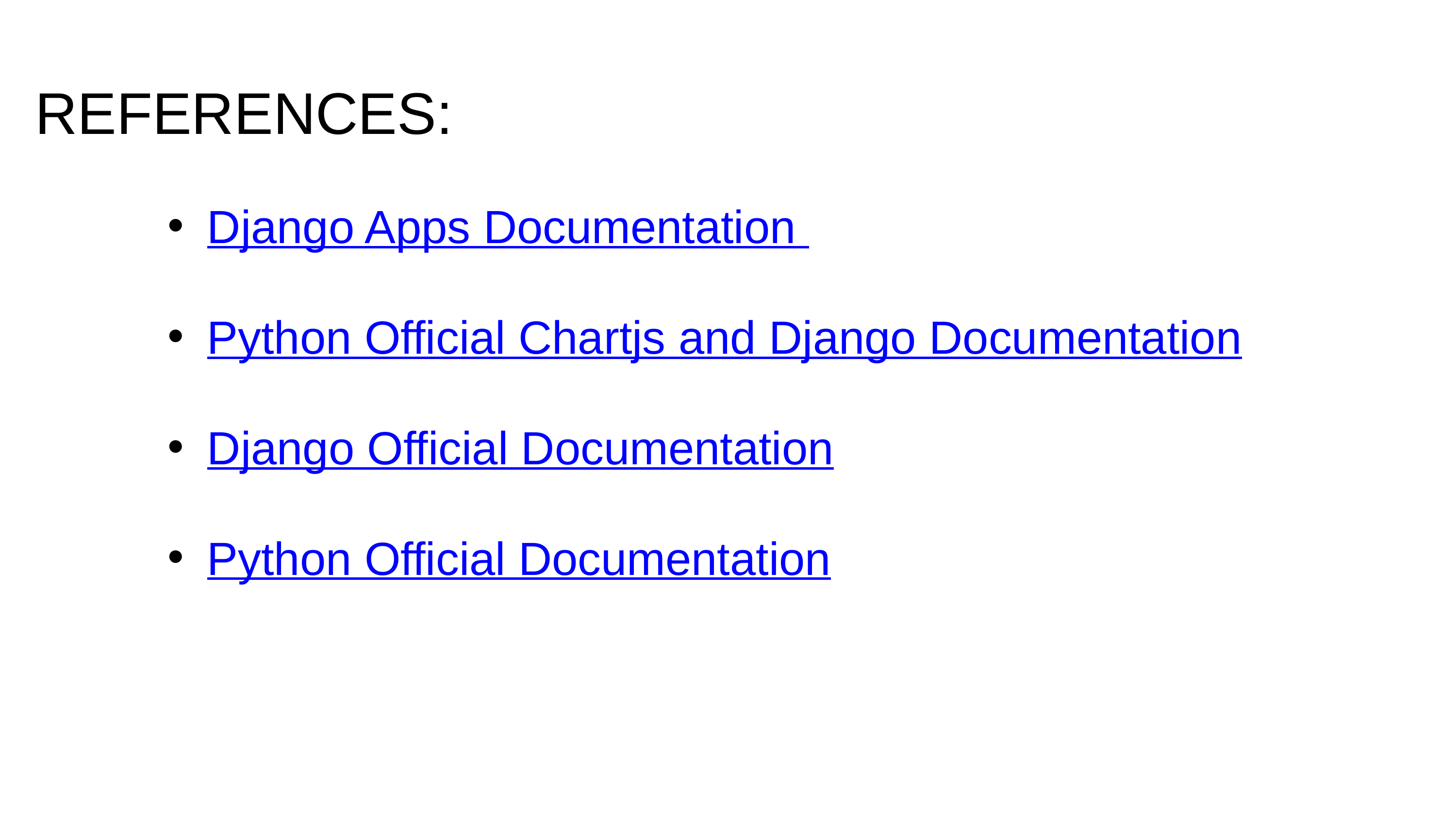

REFERENCES:
Django Apps Documentation
Python Official Chartjs and Django Documentation
Django Official Documentation
Python Official Documentation